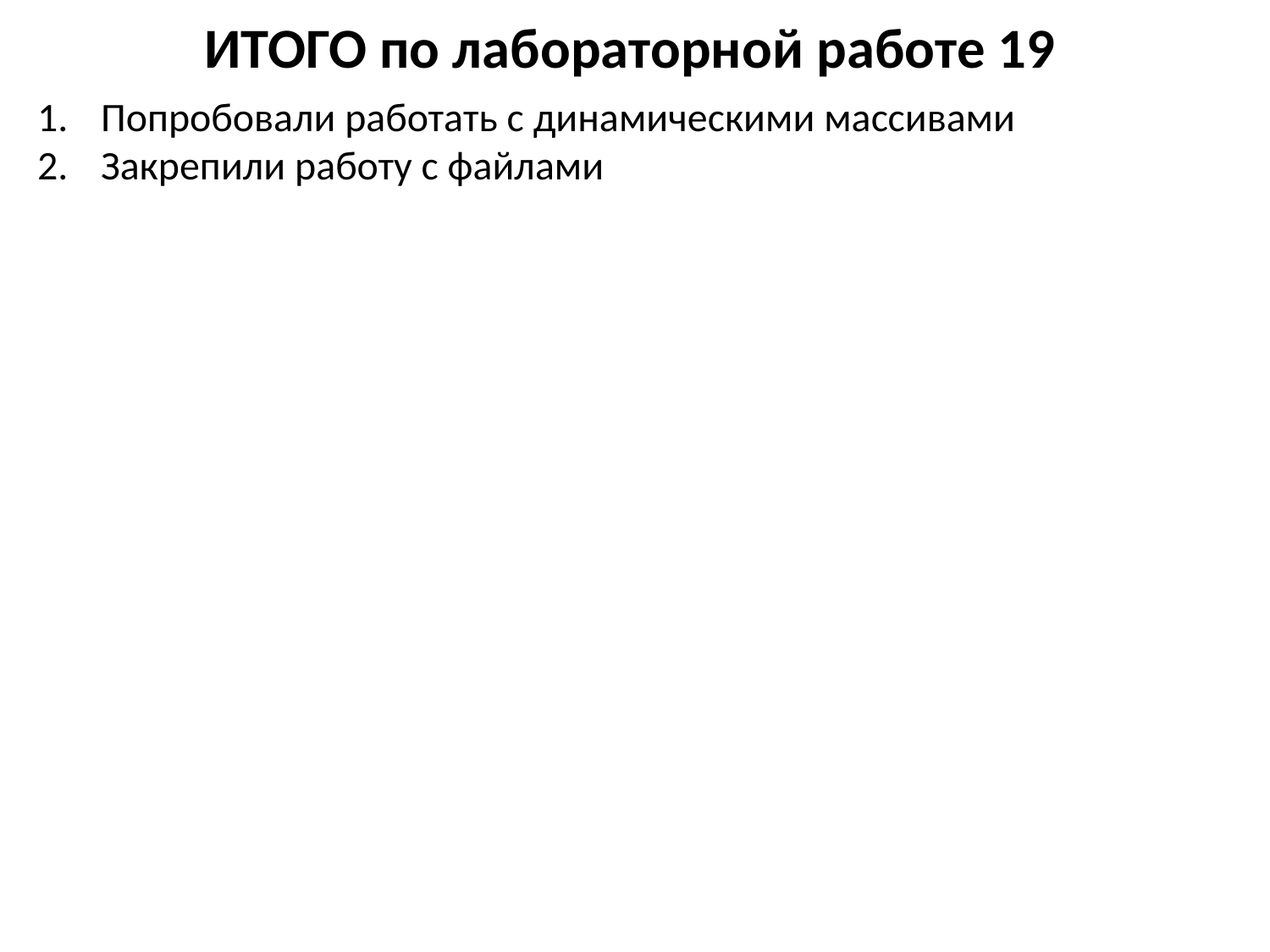

# ИТОГО по лабораторной работе 19
Попробовали работать с динамическими массивами
Закрепили работу с файлами